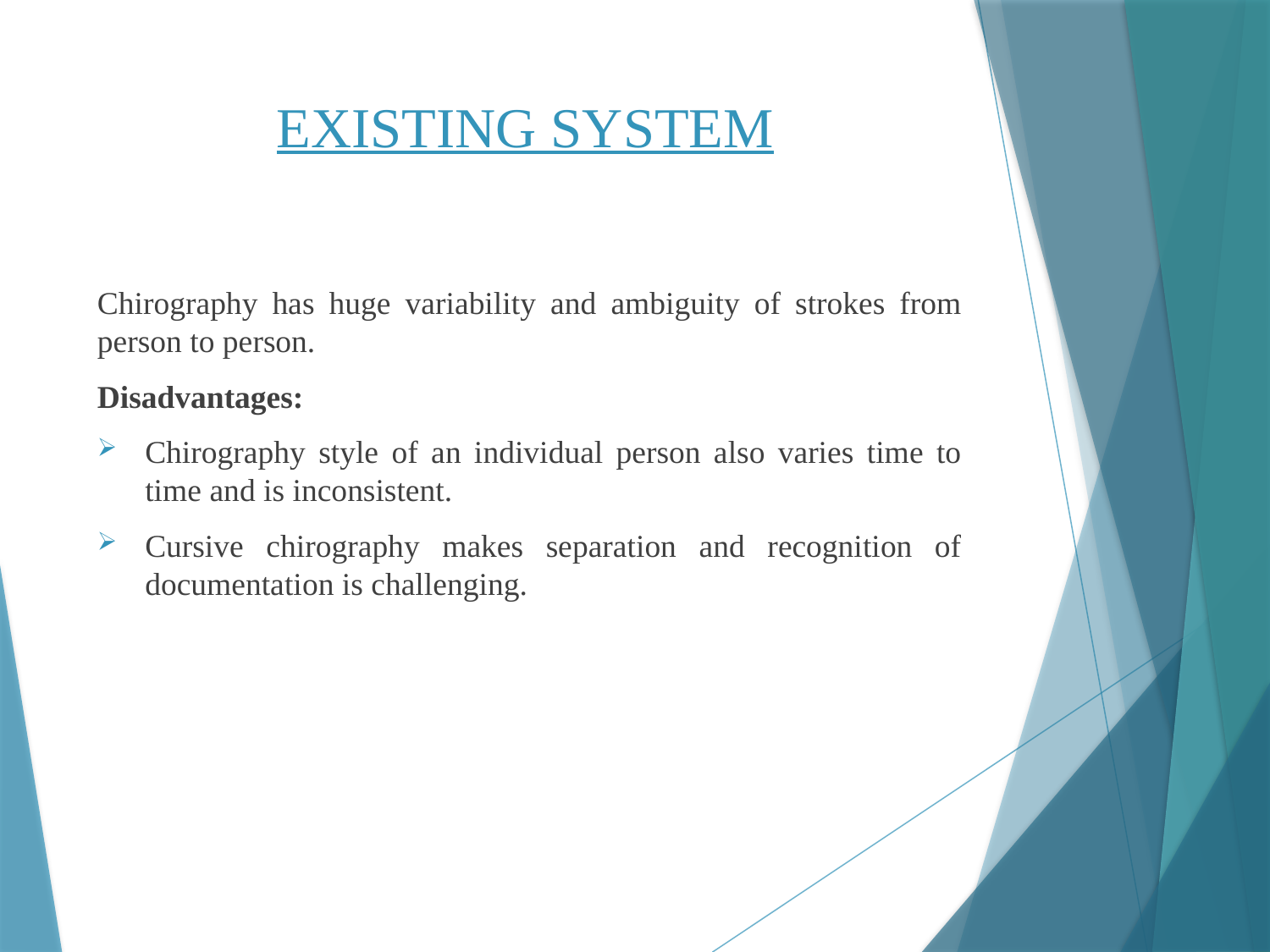

# EXISTING SYSTEM
Chirography has huge variability and ambiguity of strokes from person to person.
Disadvantages:
Chirography style of an individual person also varies time to time and is inconsistent.
Cursive chirography makes separation and recognition of documentation is challenging.